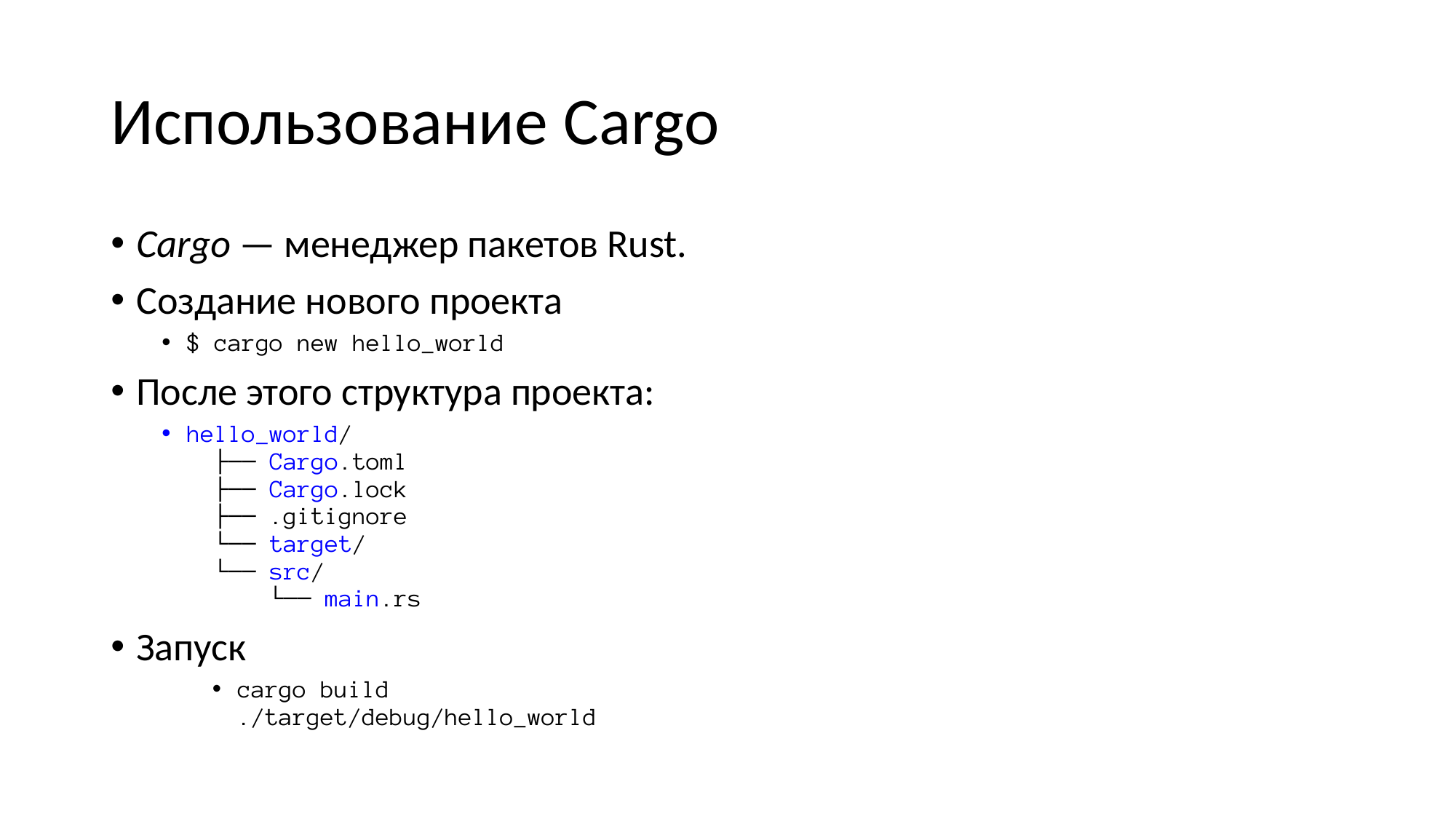

# Использование Cargo
Cargo — менеджер пакетов Rust.
Создание нового проекта
$ cargo new hello_world
После этого структура проекта:
hello_world/
  ├── Cargo.toml
  ├── Cargo.lock
  ├── .gitignore
  └── target/
  └── src/
      └── main.rs
Запуск
cargo build
./target/debug/hello_world